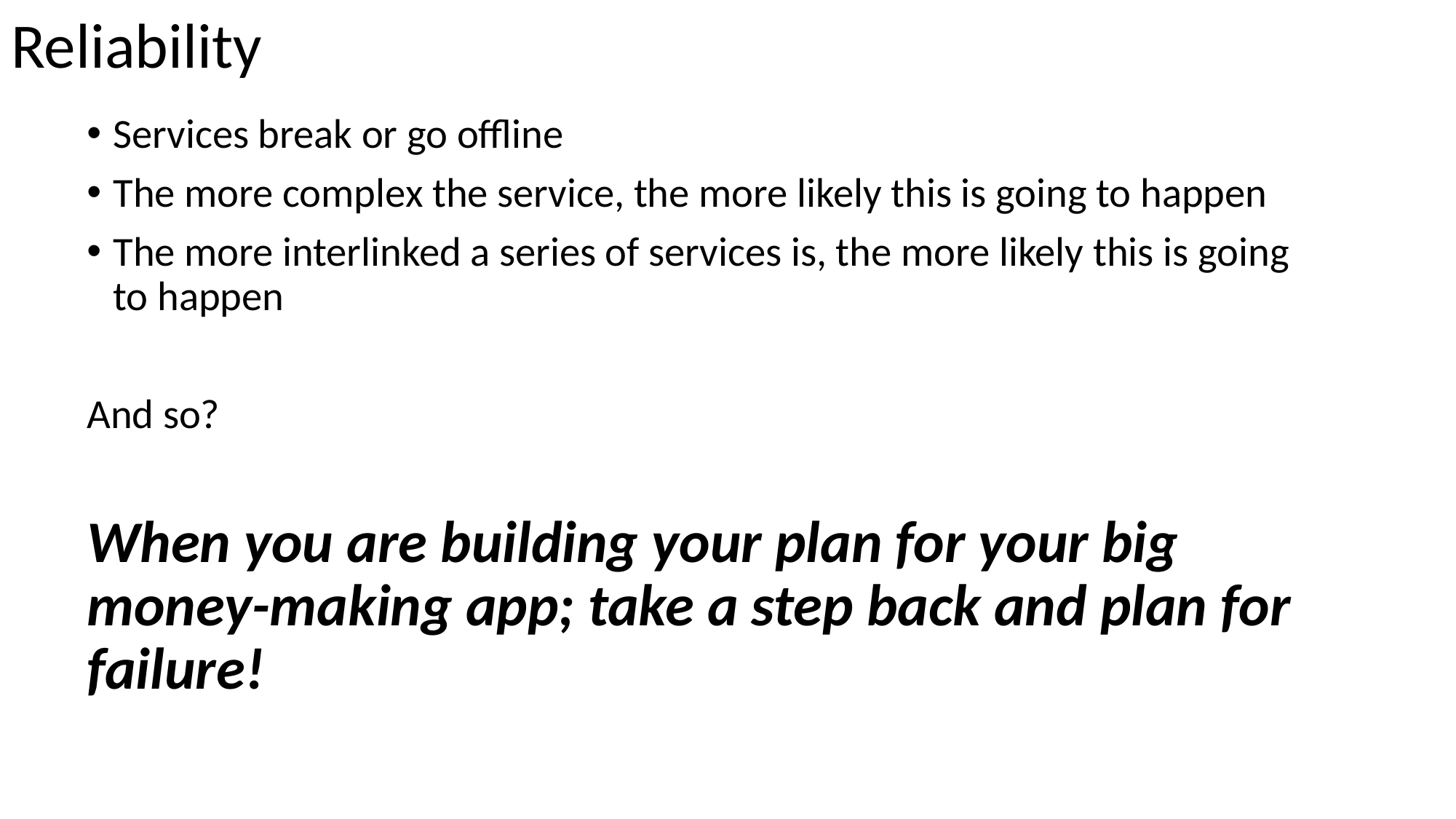

# Reliability
Services break or go offline
The more complex the service, the more likely this is going to happen
The more interlinked a series of services is, the more likely this is going to happen

And so?

When you are building your plan for your big money-making app; take a step back and plan for failure!